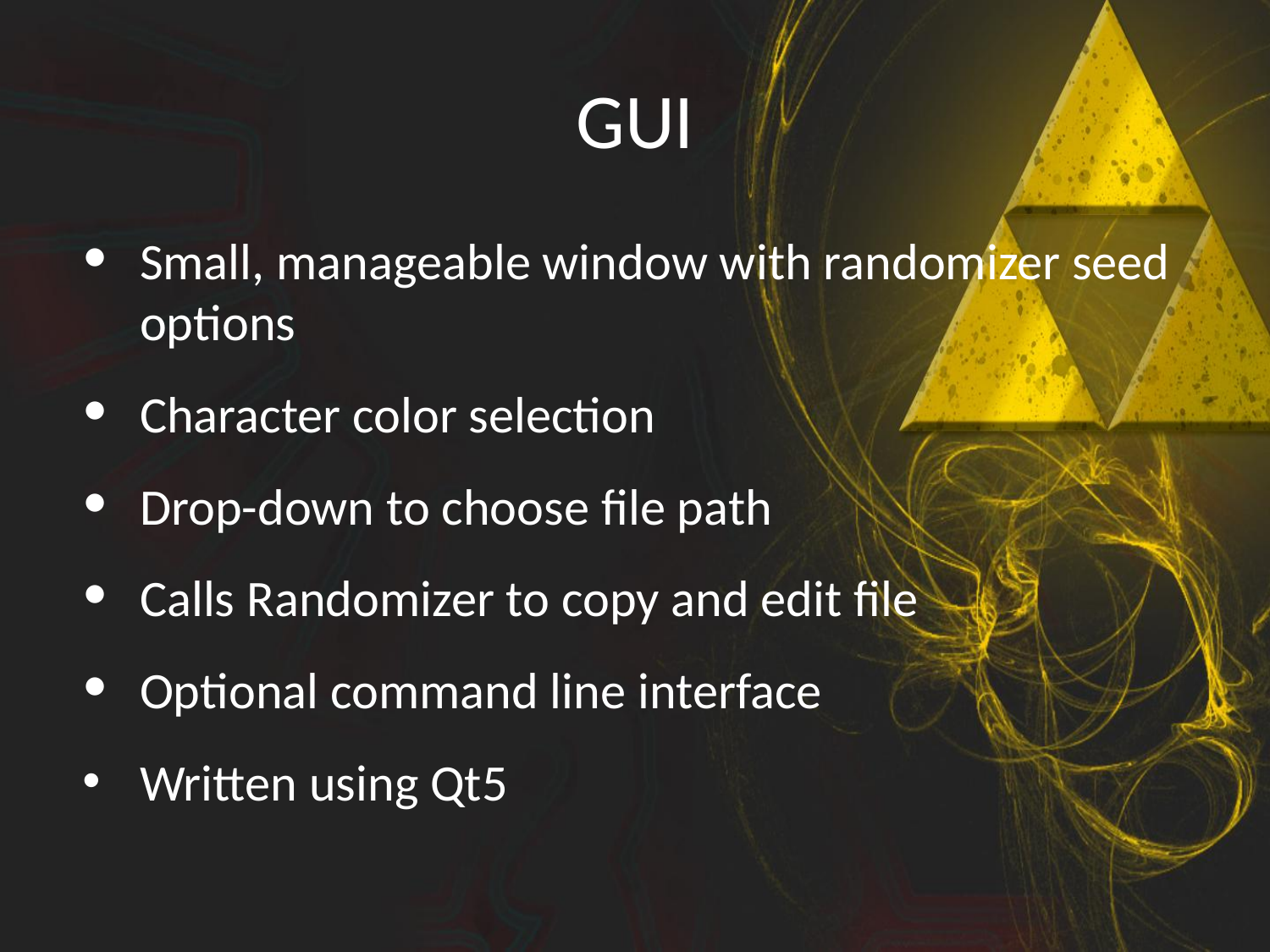

# GUI
Small, manageable window with randomizer seed options
Character color selection
Drop-down to choose file path
Calls Randomizer to copy and edit file
Optional command line interface
Written using Qt5